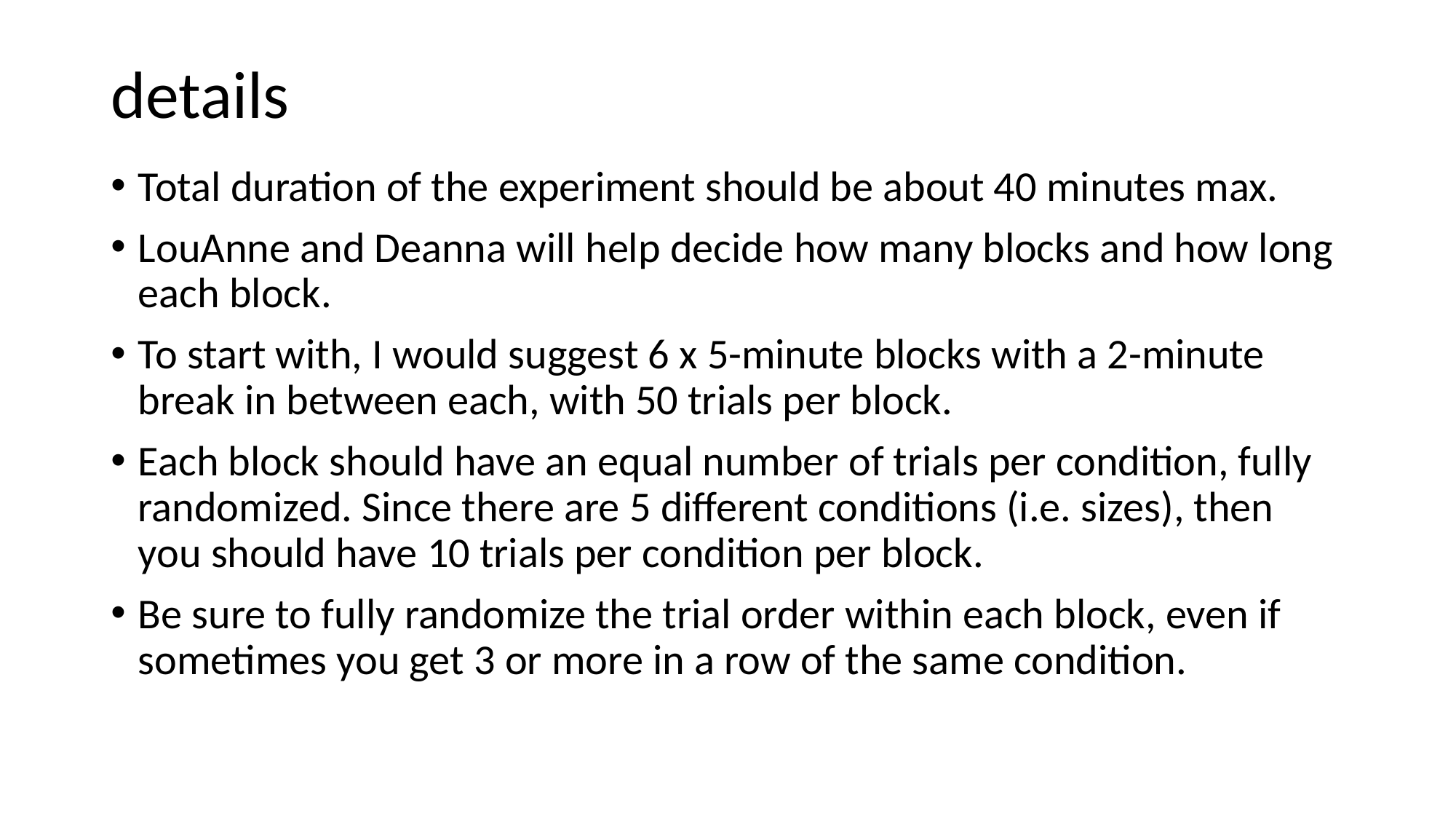

# details
Total duration of the experiment should be about 40 minutes max.
LouAnne and Deanna will help decide how many blocks and how long each block.
To start with, I would suggest 6 x 5-minute blocks with a 2-minute break in between each, with 50 trials per block.
Each block should have an equal number of trials per condition, fully randomized. Since there are 5 different conditions (i.e. sizes), then you should have 10 trials per condition per block.
Be sure to fully randomize the trial order within each block, even if sometimes you get 3 or more in a row of the same condition.